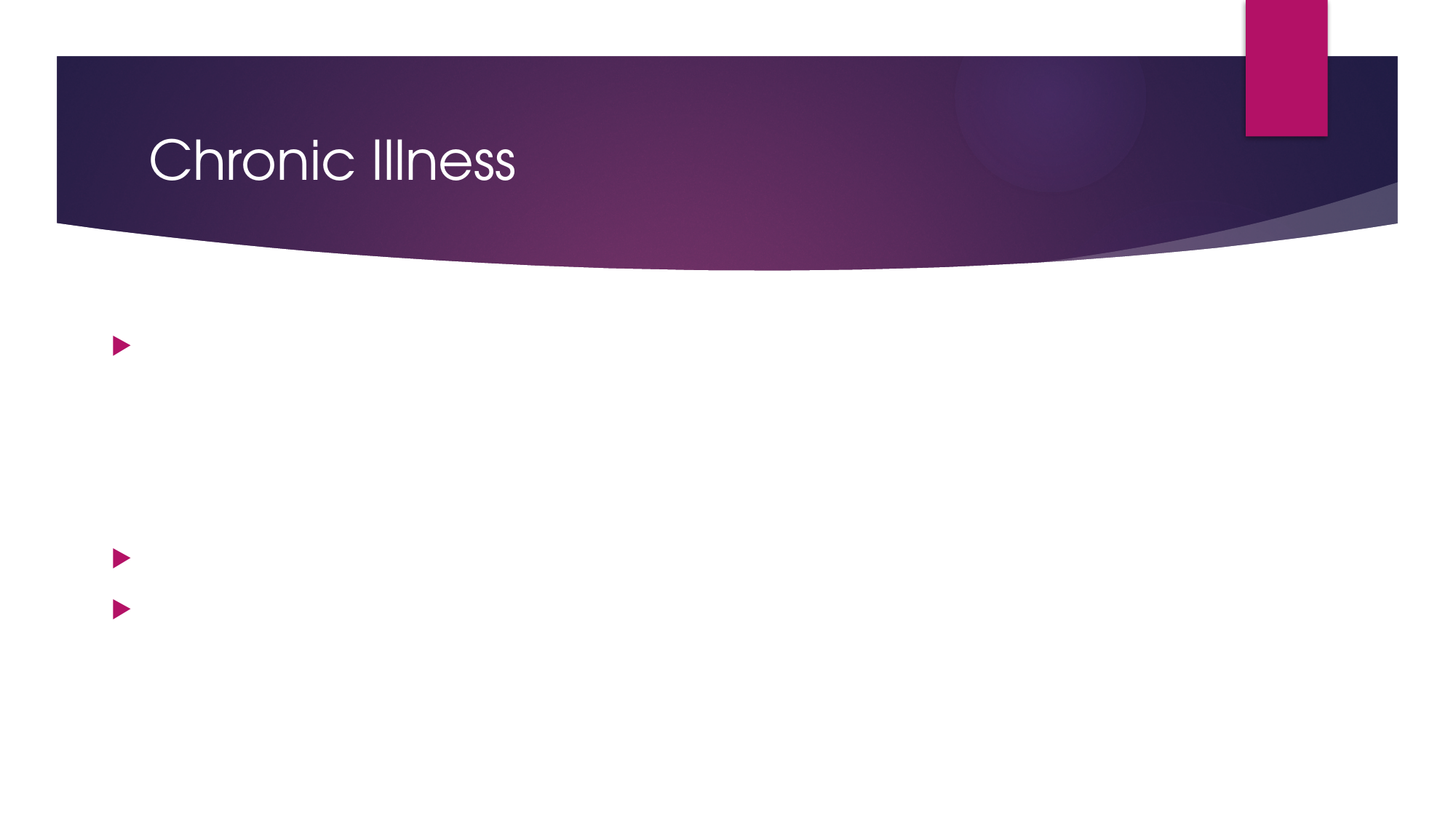

# Chronic Illness
“Chronic diseases are diseases of long duration and generally slow progression. Chronic diseases, such as heart disease, stroke, cancer, chronic respiratory diseases and diabetes, are by far the leading cause of mortality in the world, representing 63% of all deaths” (WHO)

No medical ‘cure’ currently available
‘Lingers’ with no time limit on its duration (Gabe, Bury, & Ramsay, 2002)